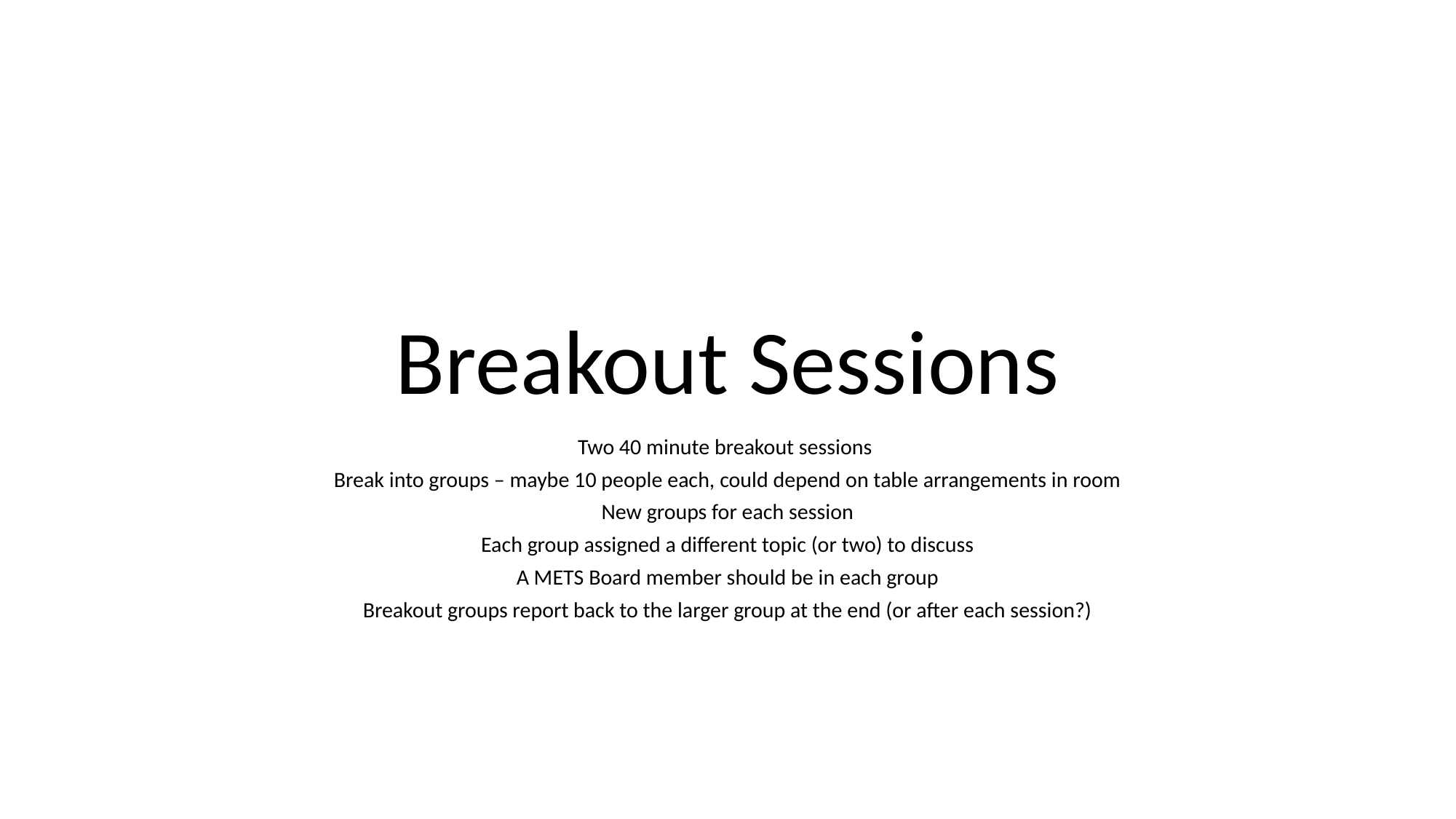

# Breakout Sessions
Two 40 minute breakout sessions
Break into groups – maybe 10 people each, could depend on table arrangements in room
New groups for each session
Each group assigned a different topic (or two) to discuss
A METS Board member should be in each group
Breakout groups report back to the larger group at the end (or after each session?)